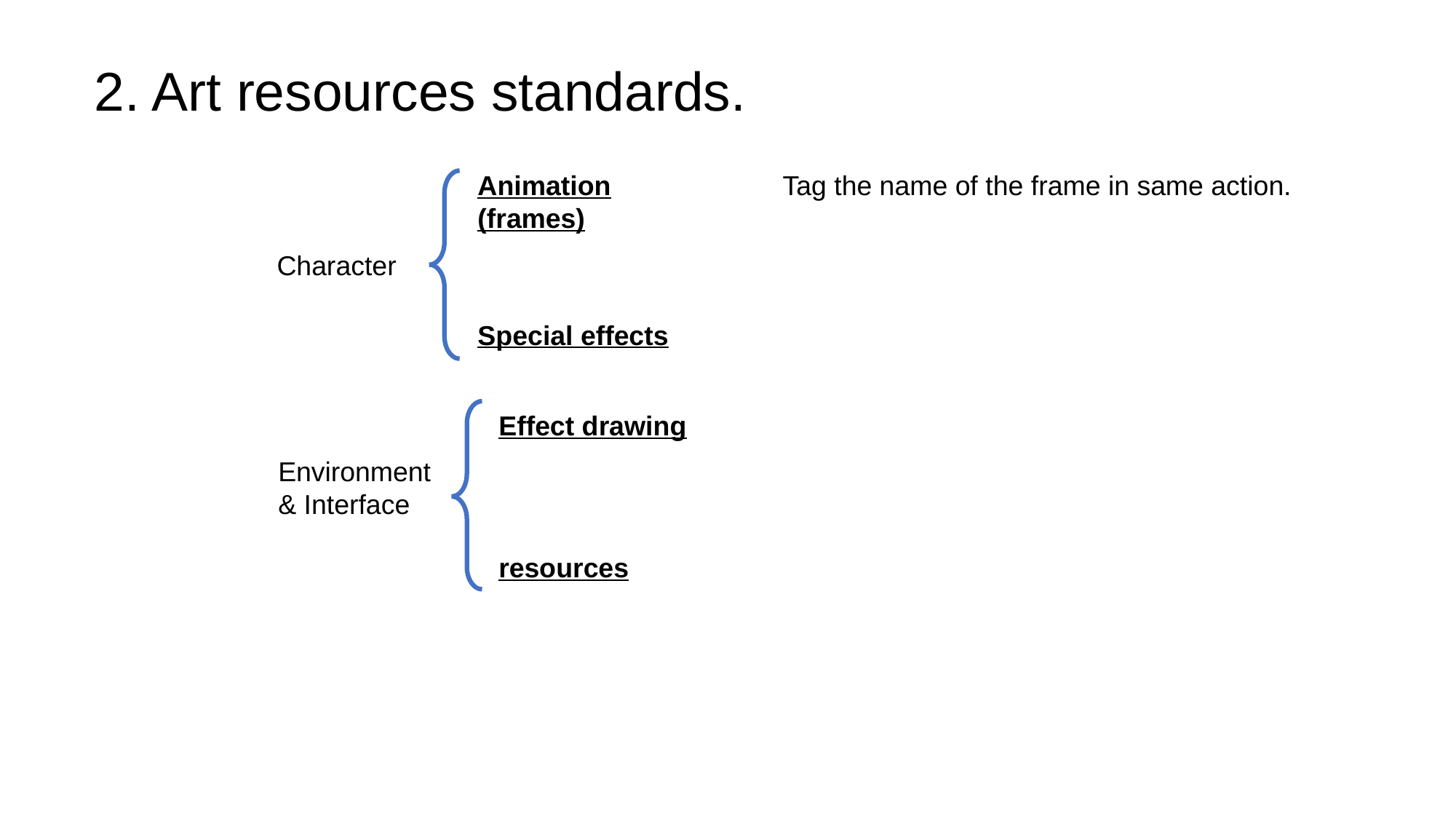

2. Art resources standards.
Animation (frames)
Tag the name of the frame in same action.

Character
Special effects

Effect drawing
Environment & Interface
resources